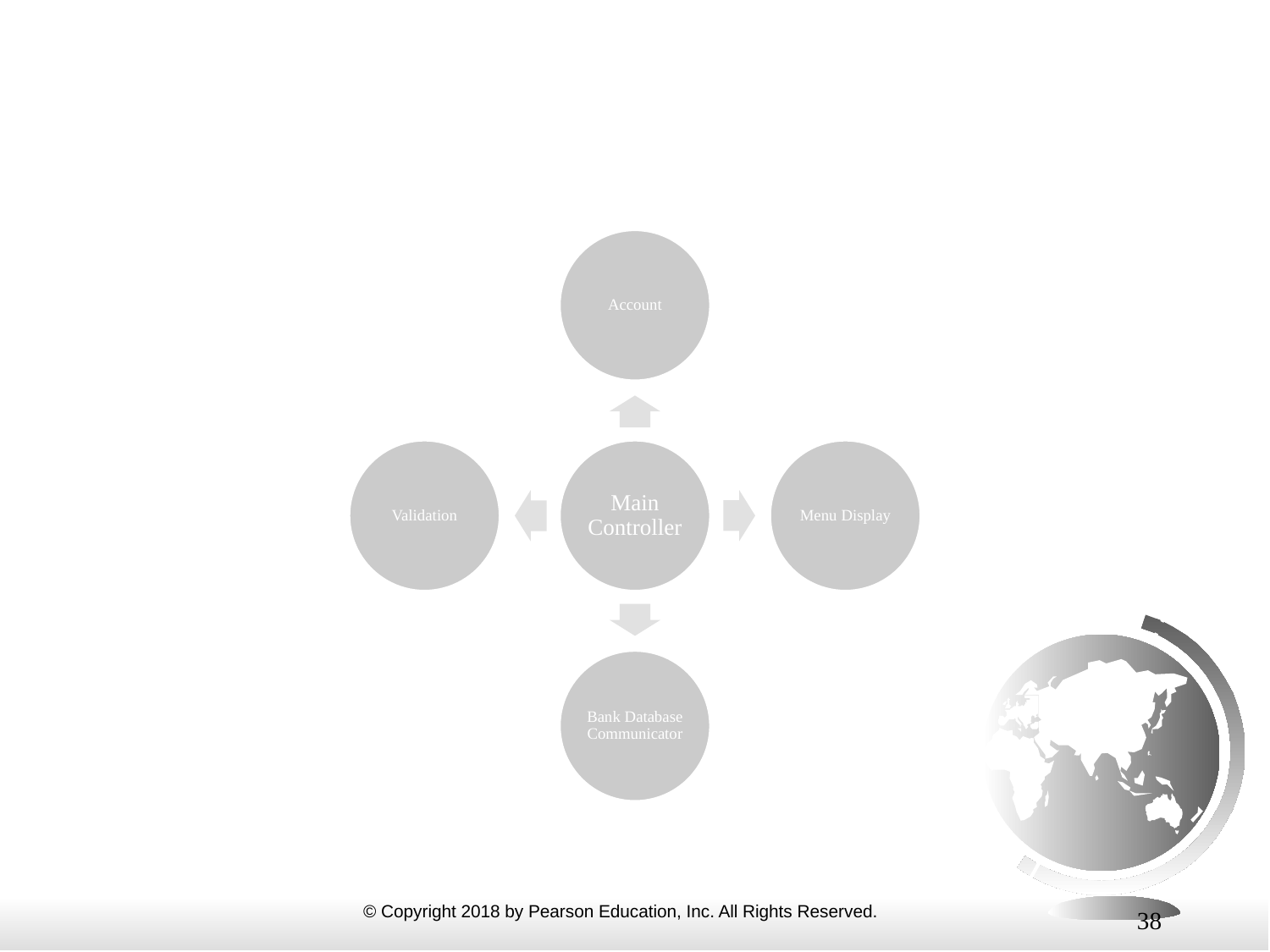

#
Main Controller

Account

Menu Display

Bank Database Communicator

Validation
38